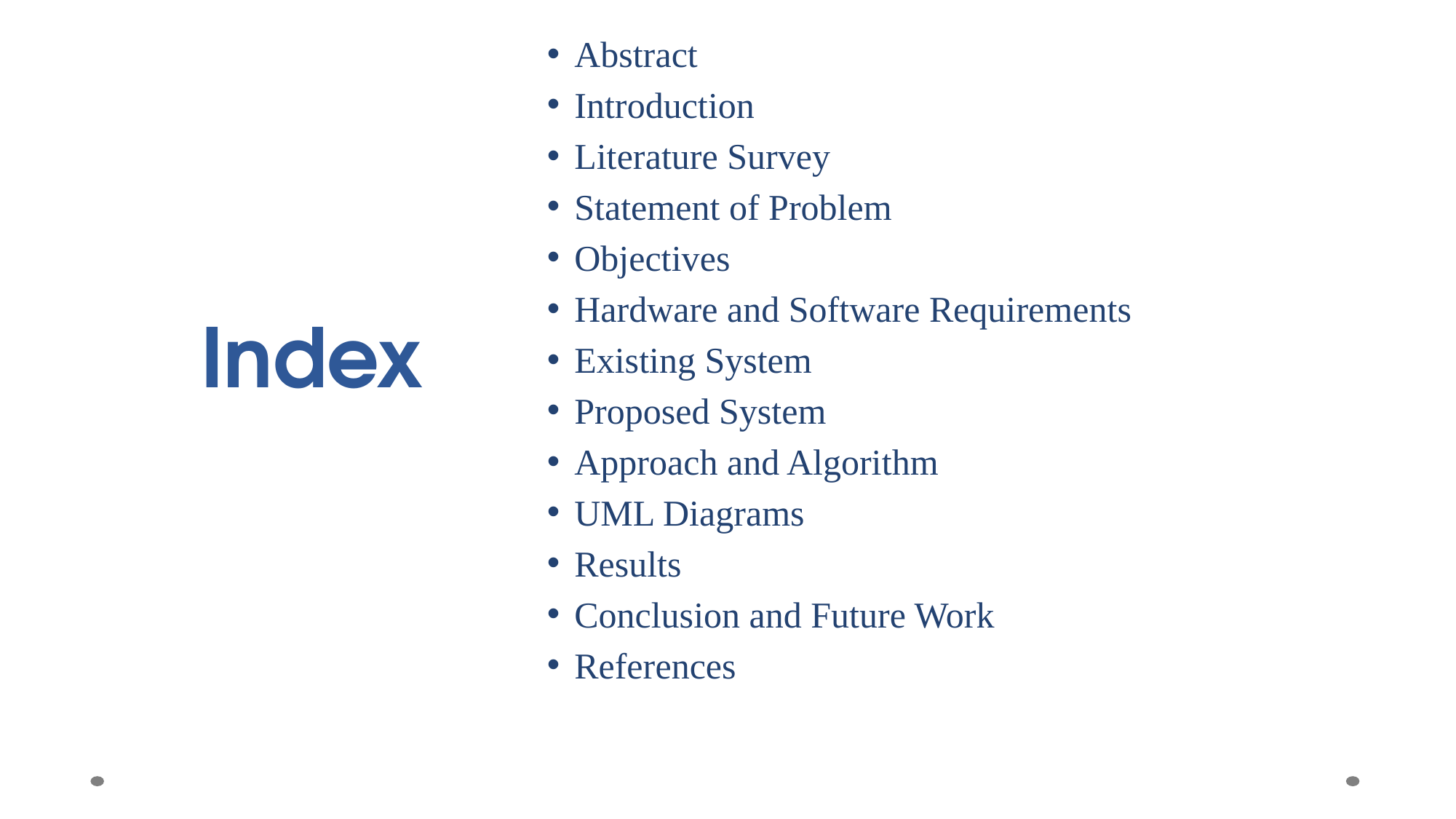

Abstract
Introduction
Literature Survey
Statement of Problem
Objectives
Hardware and Software Requirements
Existing System
Proposed System
Approach and Algorithm
UML Diagrams
Results
Conclusion and Future Work
References

# Index